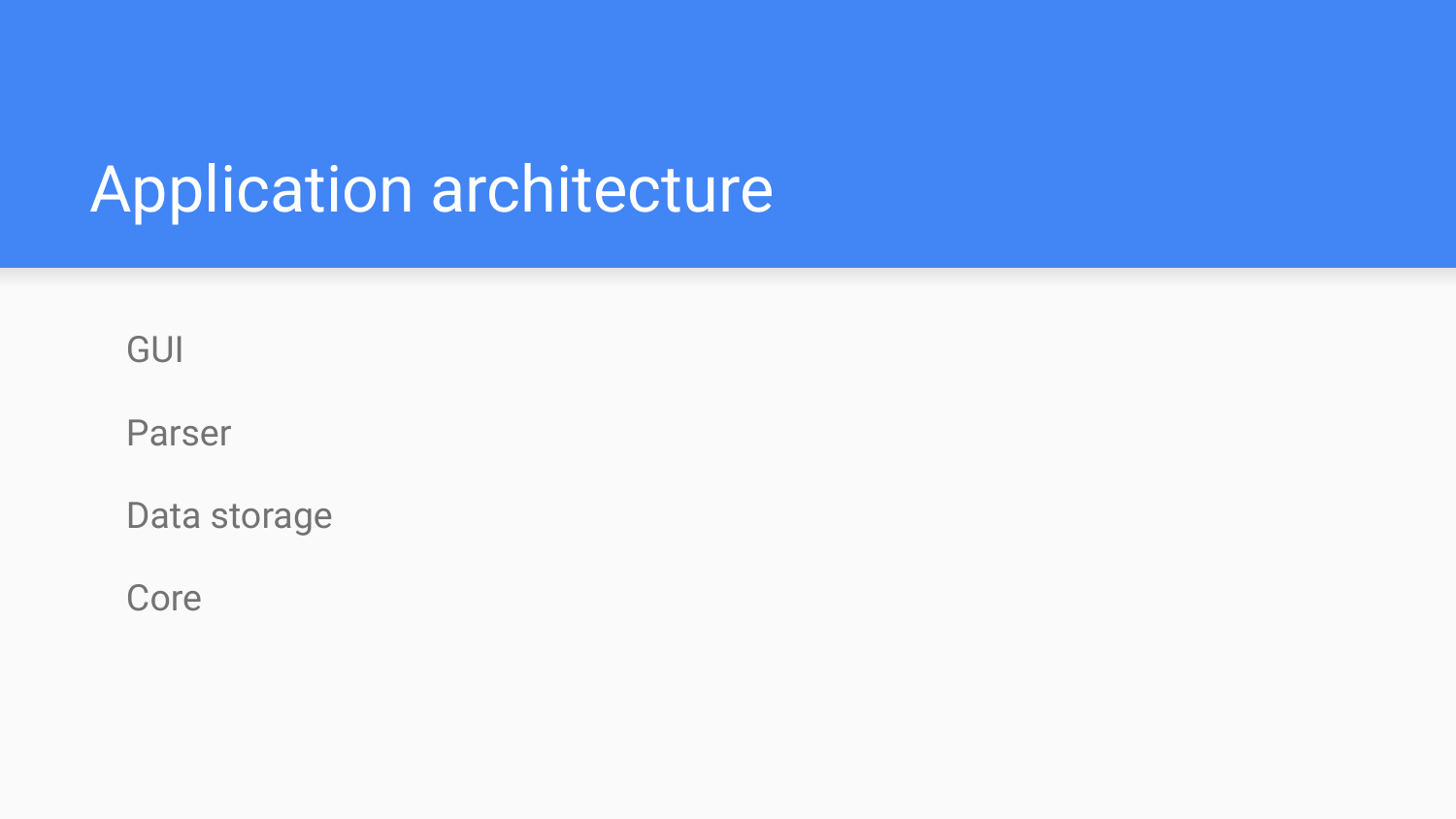

# Application architecture
GUI
Parser
Data storage
Core